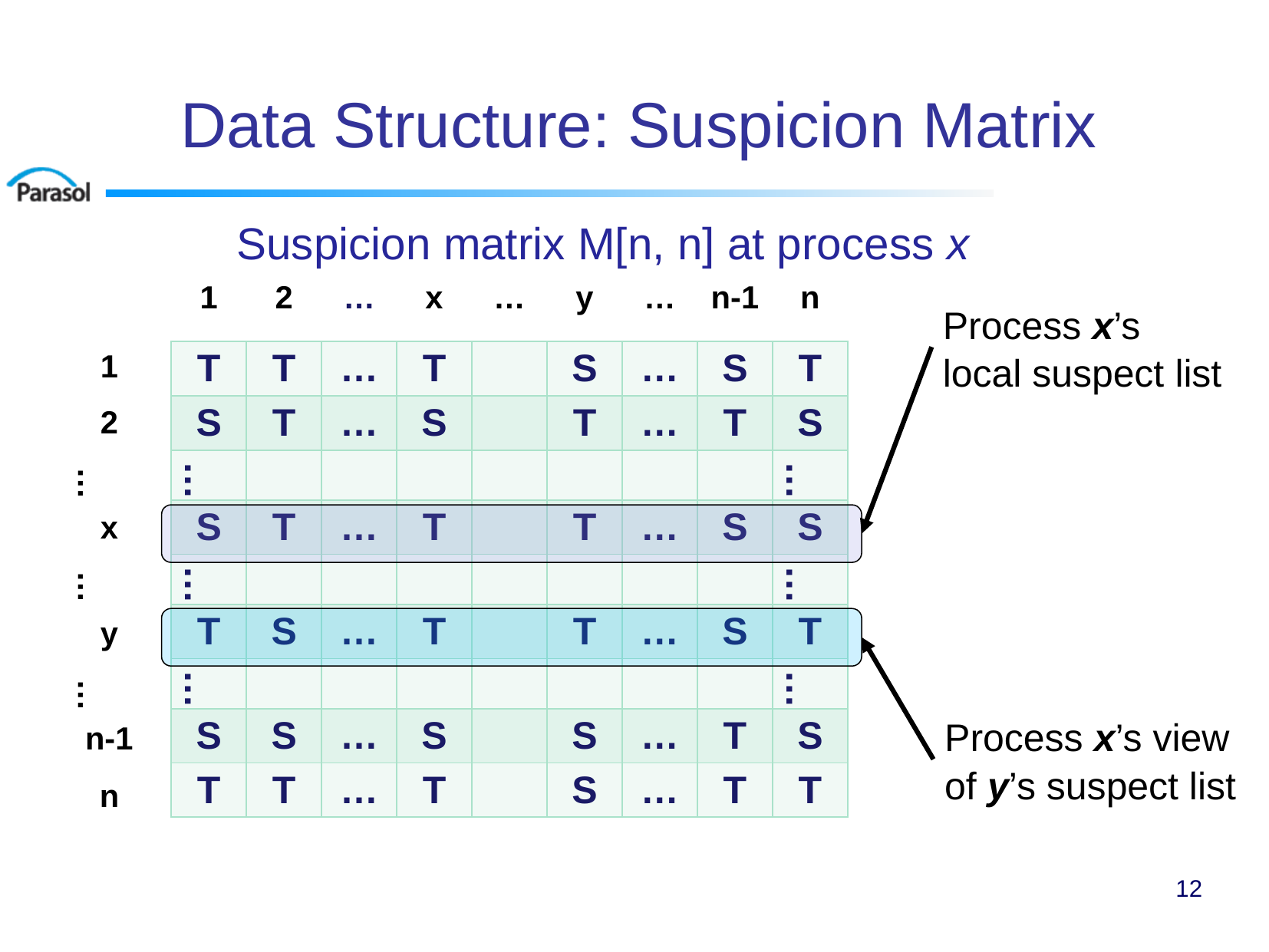

# Data Structure: Suspicion Matrix
Suspicion matrix M[n, n] at process x
| 1 | 2 | … | x | … | y | … | n-1 | n |
| --- | --- | --- | --- | --- | --- | --- | --- | --- |
Process x’s
local suspect list
| T | T | … | T |  | S | … | S | T |
| --- | --- | --- | --- | --- | --- | --- | --- | --- |
| S | T | … | S |  | T | … | T | S |
| … |  |  |  |  |  |  |  | … |
| S | T | … | T |  | T | … | S | S |
| … |  |  |  |  |  |  |  | … |
| T | S | … | T |  | T | … | S | T |
| … |  |  |  |  |  |  |  | … |
| S | S | … | S |  | S | … | T | S |
| T | T | … | T |  | S | … | T | T |
| 1 |
| --- |
| 2 |
| … |
| x |
| … |
| y |
| … |
| n-1 |
| n |

Process x’s view
of y’s suspect list
12